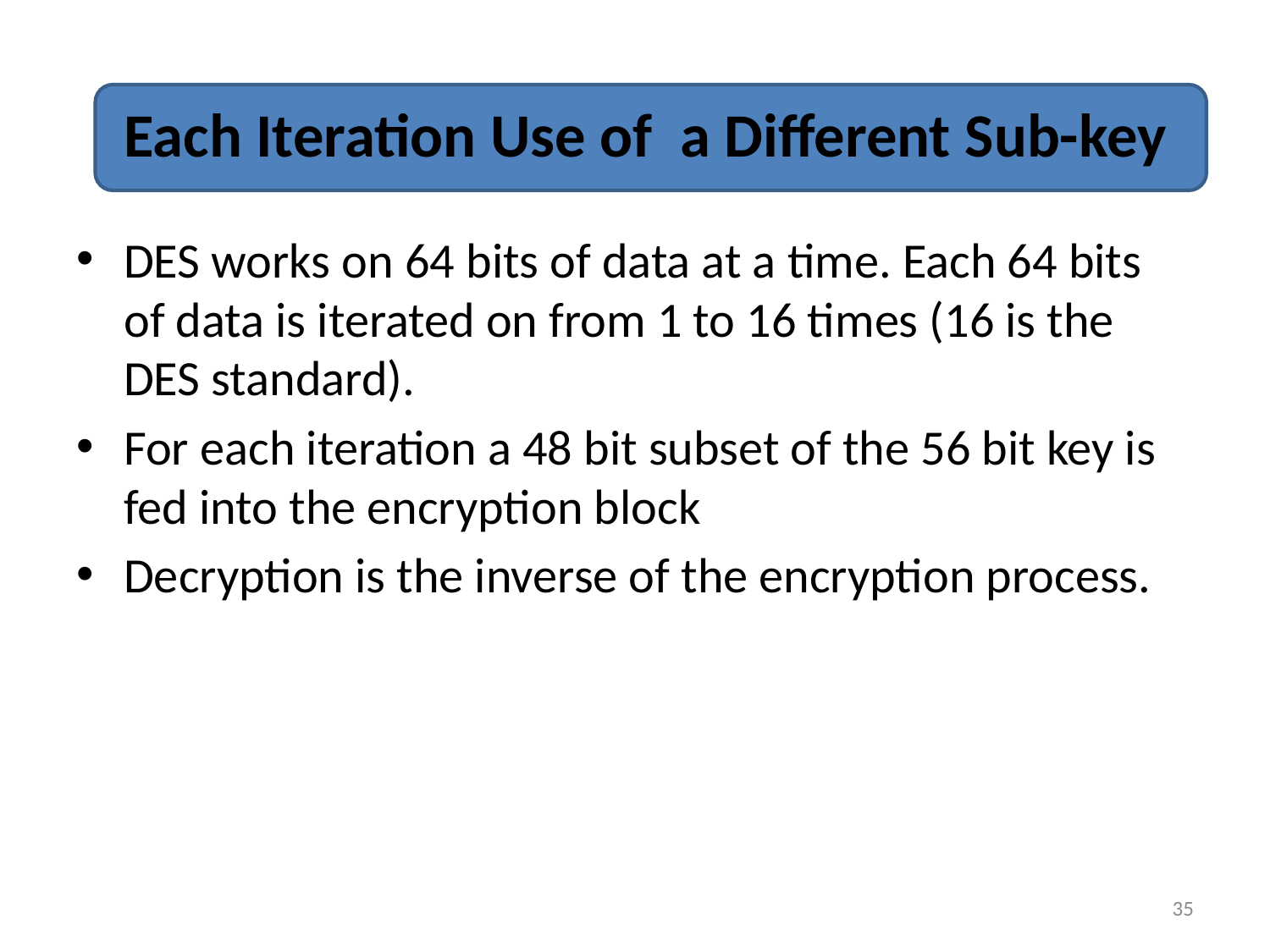

# Each Iteration Use of  a Different Sub-key
DES works on 64 bits of data at a time. Each 64 bits of data is iterated on from 1 to 16 times (16 is the DES standard).
For each iteration a 48 bit subset of the 56 bit key is fed into the encryption block
Decryption is the inverse of the encryption process.
35